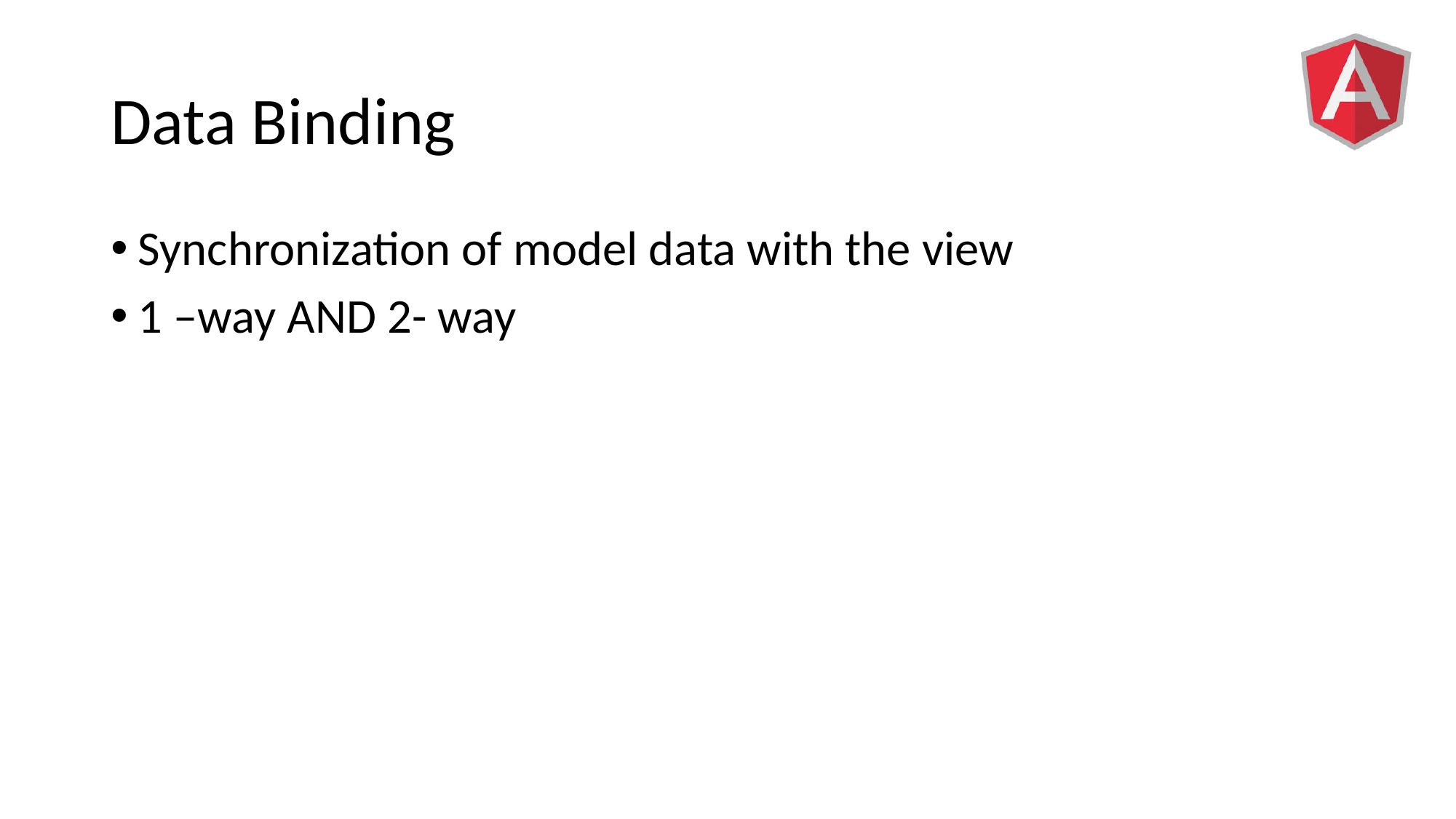

# Data Binding
Synchronization of model data with the view
1 –way AND 2- way